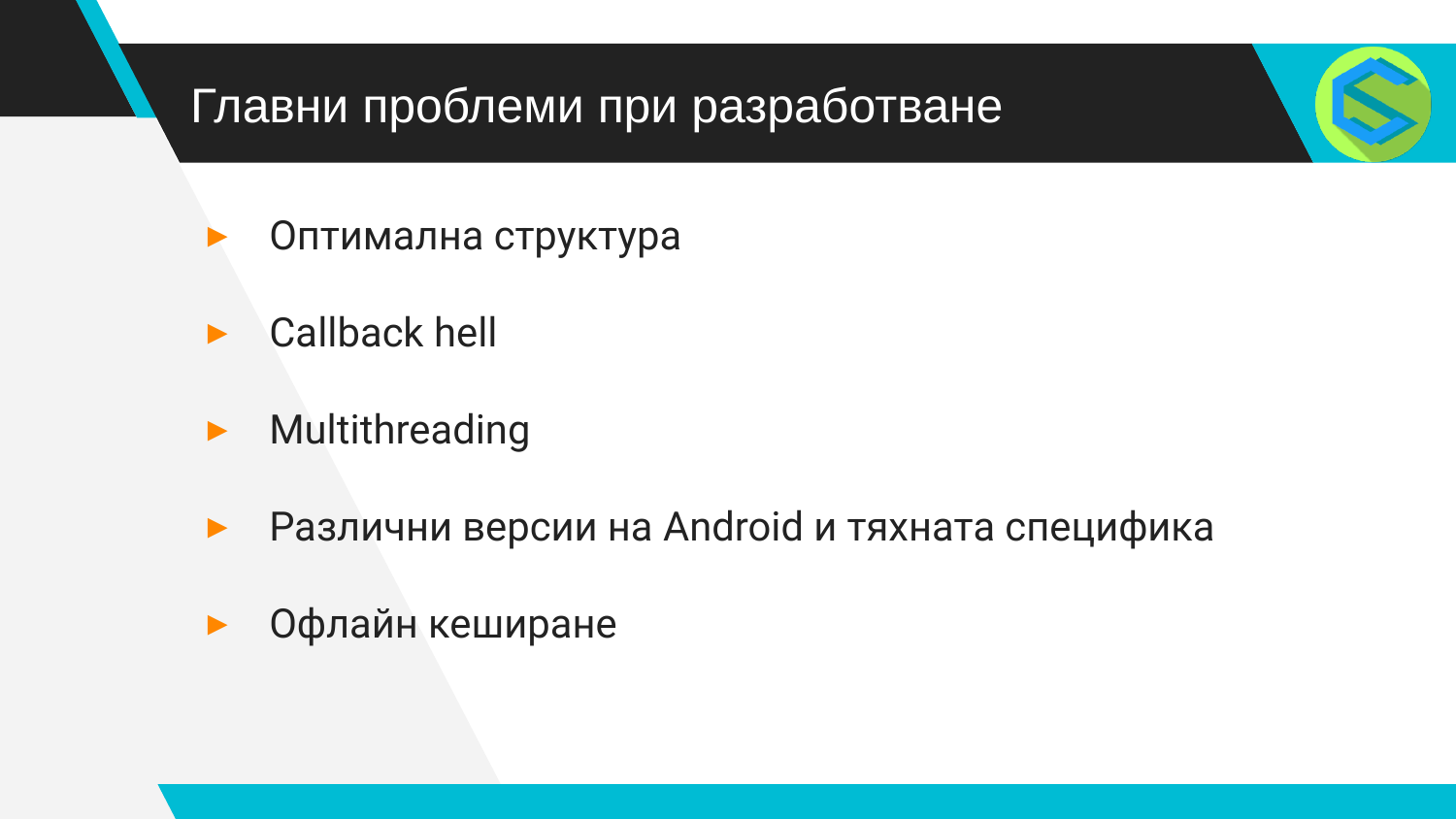

# Главни проблеми при разработване
 Оптимална структура

 Callback hell

 Multithreading

 Различни версии на Android и тяхната специфика

 Офлайн кеширане